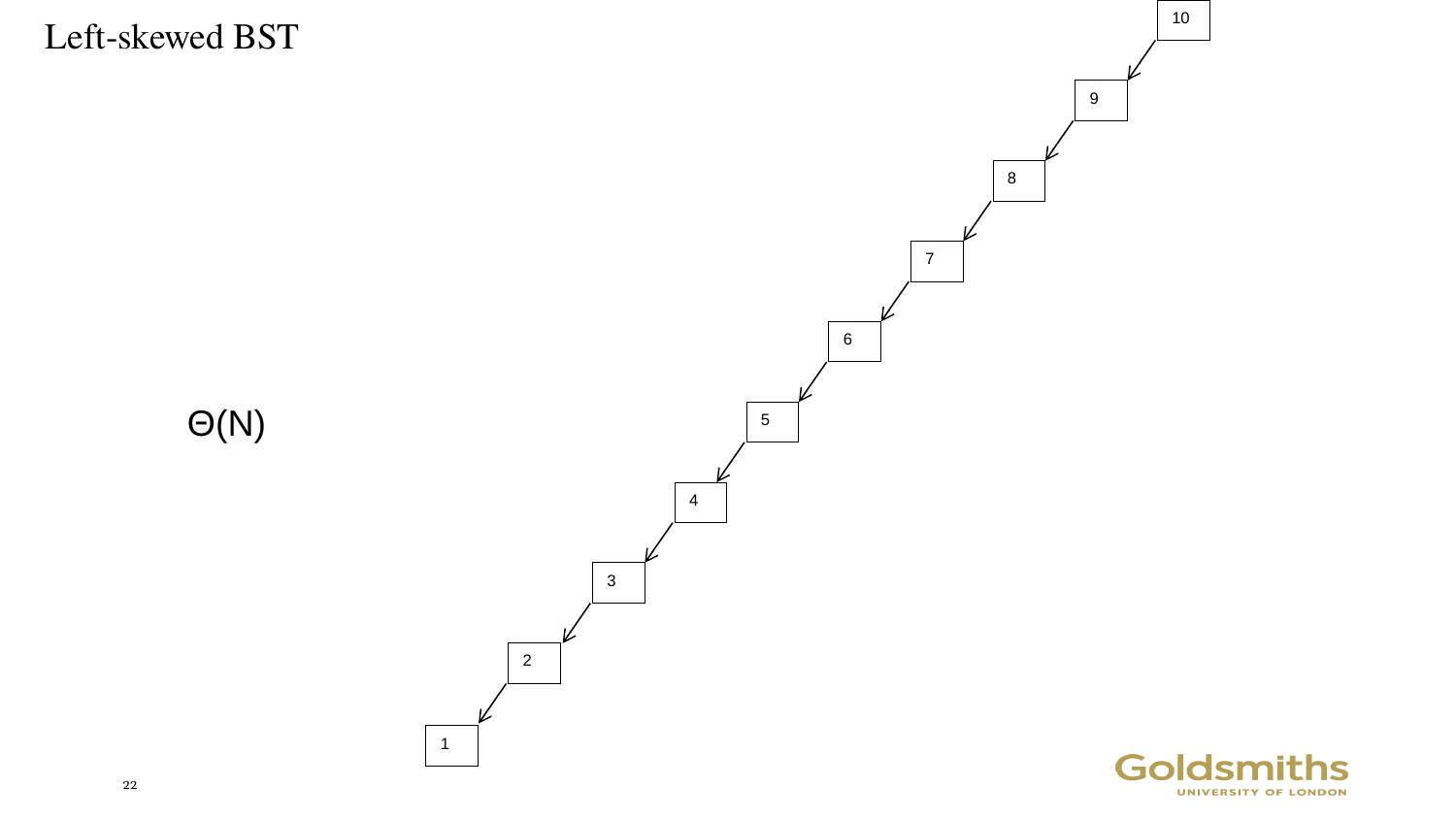

10
Left-skewed BST
9
8
7
6
Θ(N)
5
4
3
2
1
22